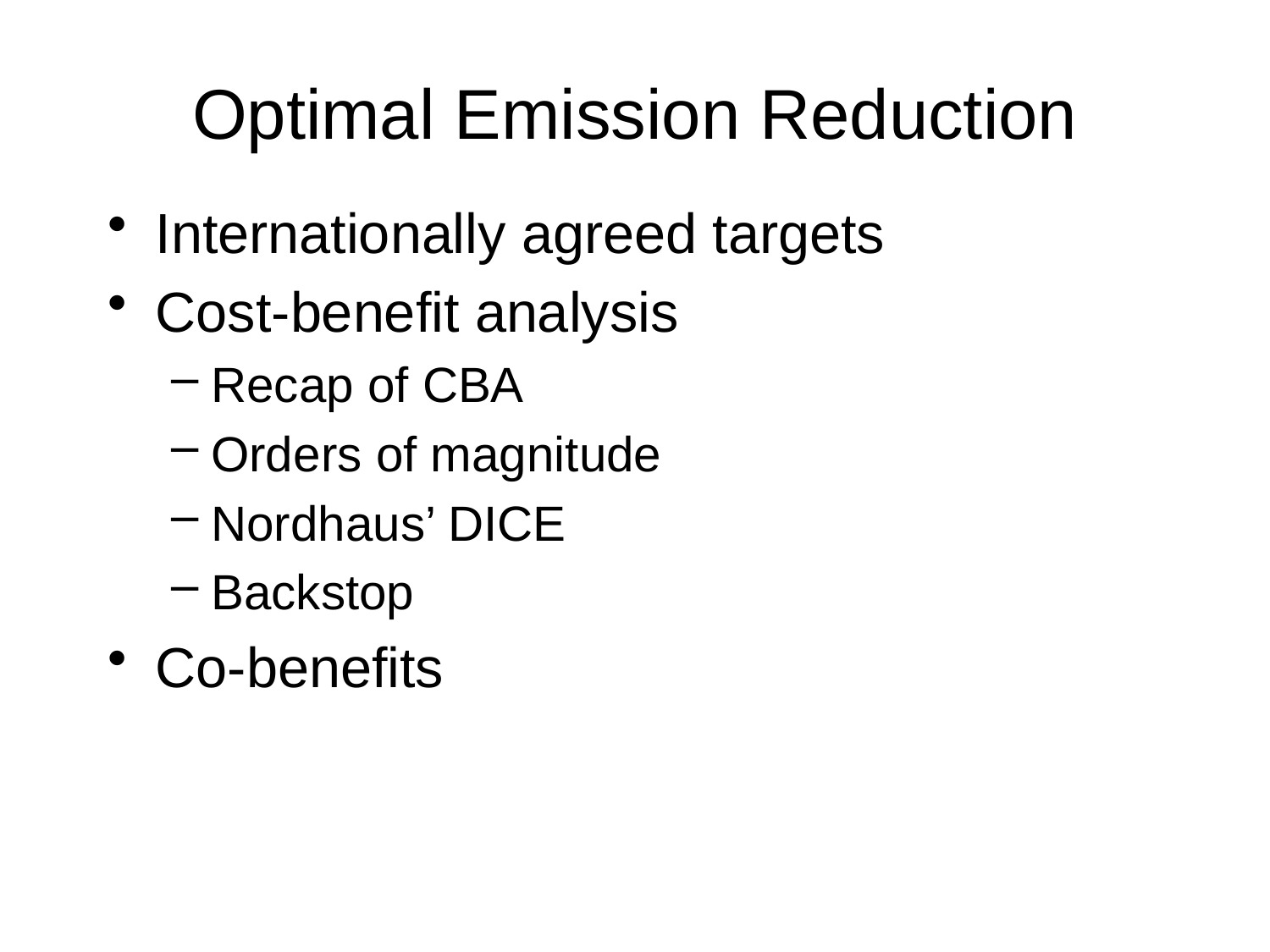

# Optimal Emission Reduction
Internationally agreed targets
Cost-benefit analysis
Recap of CBA
Orders of magnitude
Nordhaus’ DICE
Backstop
Co-benefits